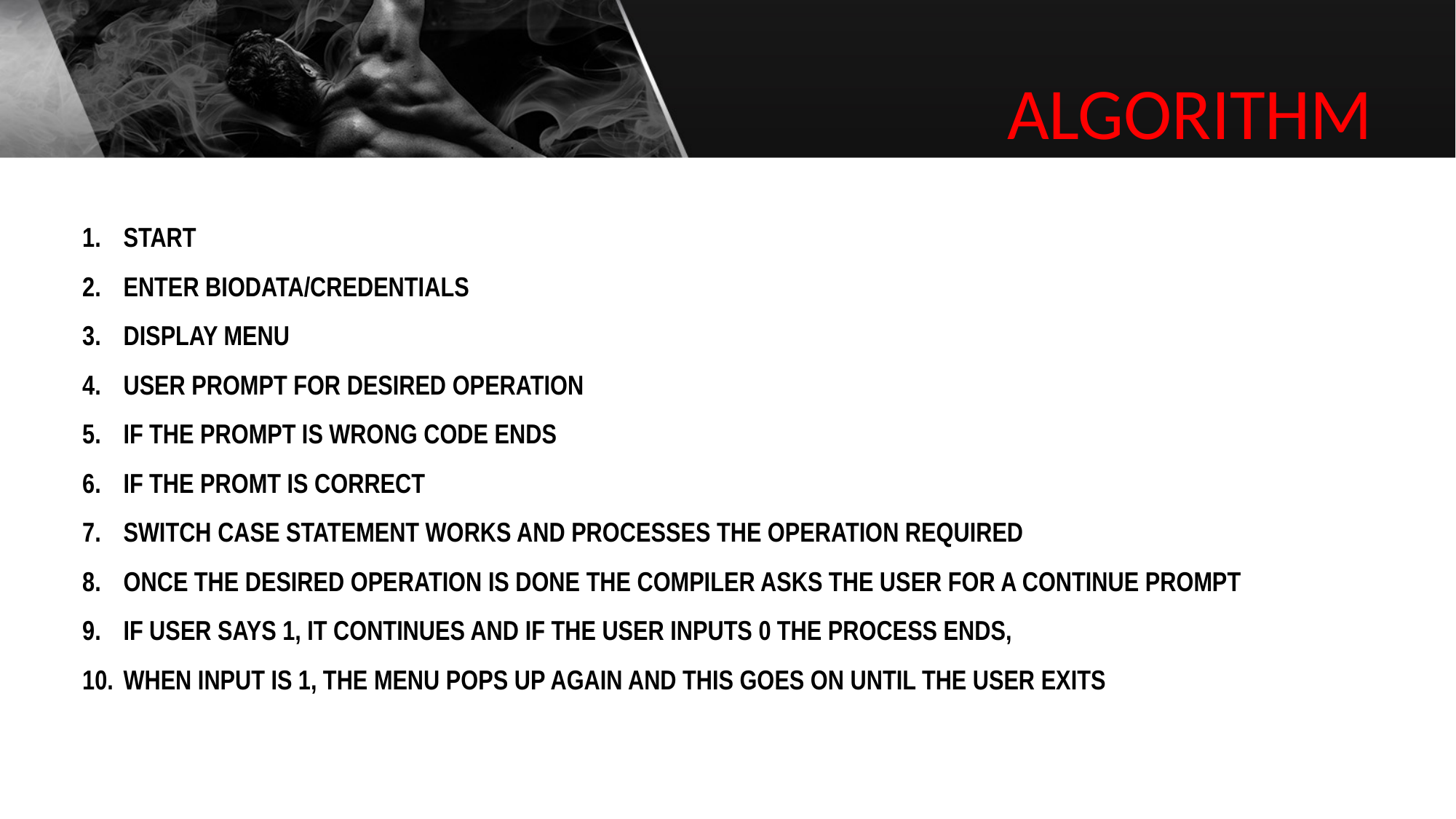

# ALGORITHM
START
ENTER BIODATA/CREDENTIALS
DISPLAY MENU
USER PROMPT FOR DESIRED OPERATION
IF THE PROMPT IS WRONG CODE ENDS
IF THE PROMT IS CORRECT
SWITCH CASE STATEMENT WORKS AND PROCESSES THE OPERATION REQUIRED
ONCE THE DESIRED OPERATION IS DONE THE COMPILER ASKS THE USER FOR A CONTINUE PROMPT
IF USER SAYS 1, IT CONTINUES AND IF THE USER INPUTS 0 THE PROCESS ENDS,
WHEN INPUT IS 1, THE MENU POPS UP AGAIN AND THIS GOES ON UNTIL THE USER EXITS